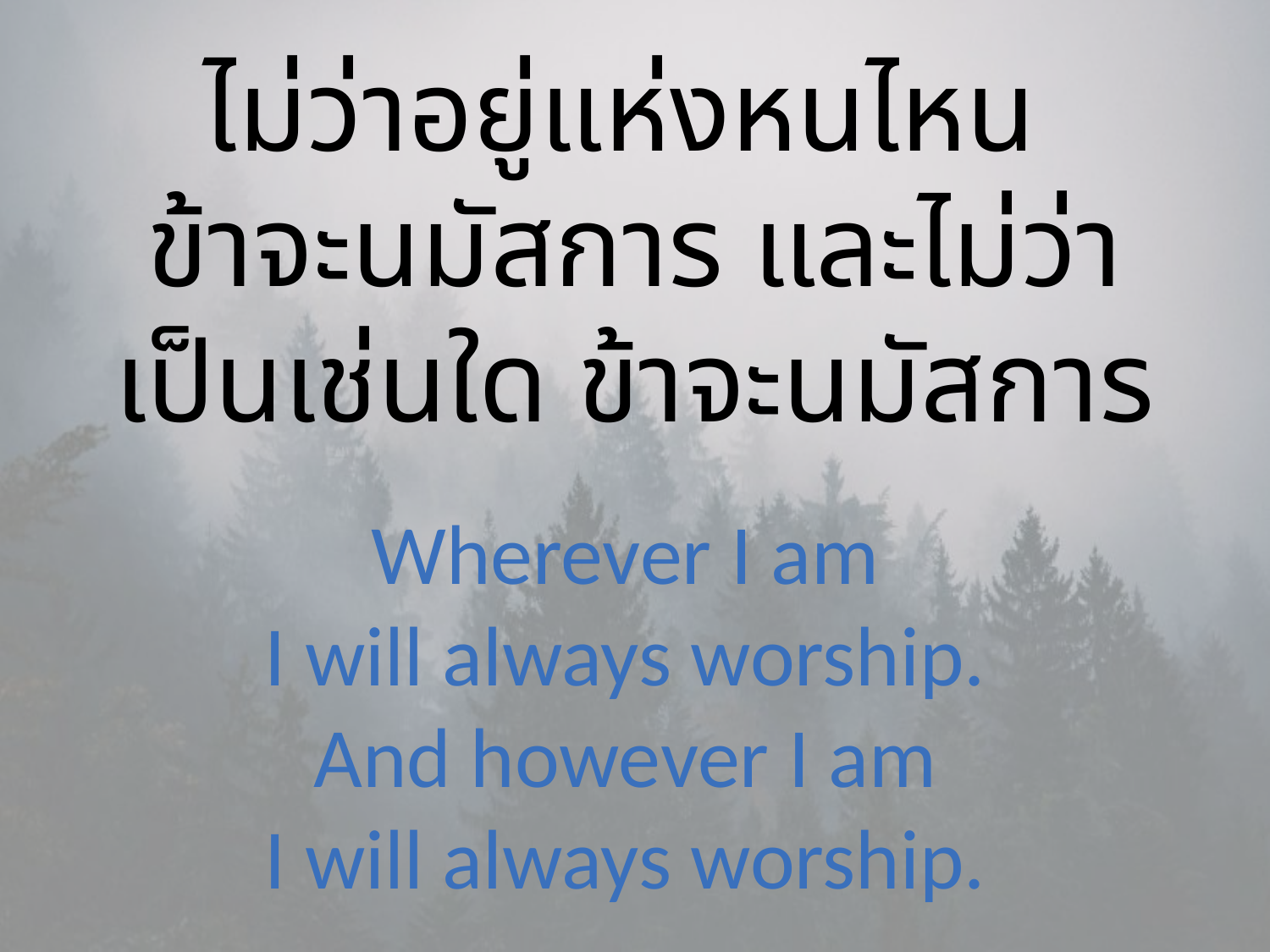

ไม่ว่าอยู่แห่งหนไหน
ข้าจะนมัสการ และไม่ว่าเป็นเช่นใด ข้าจะนมัสการ
Wherever I am
I will always worship.
And however I am
I will always worship.